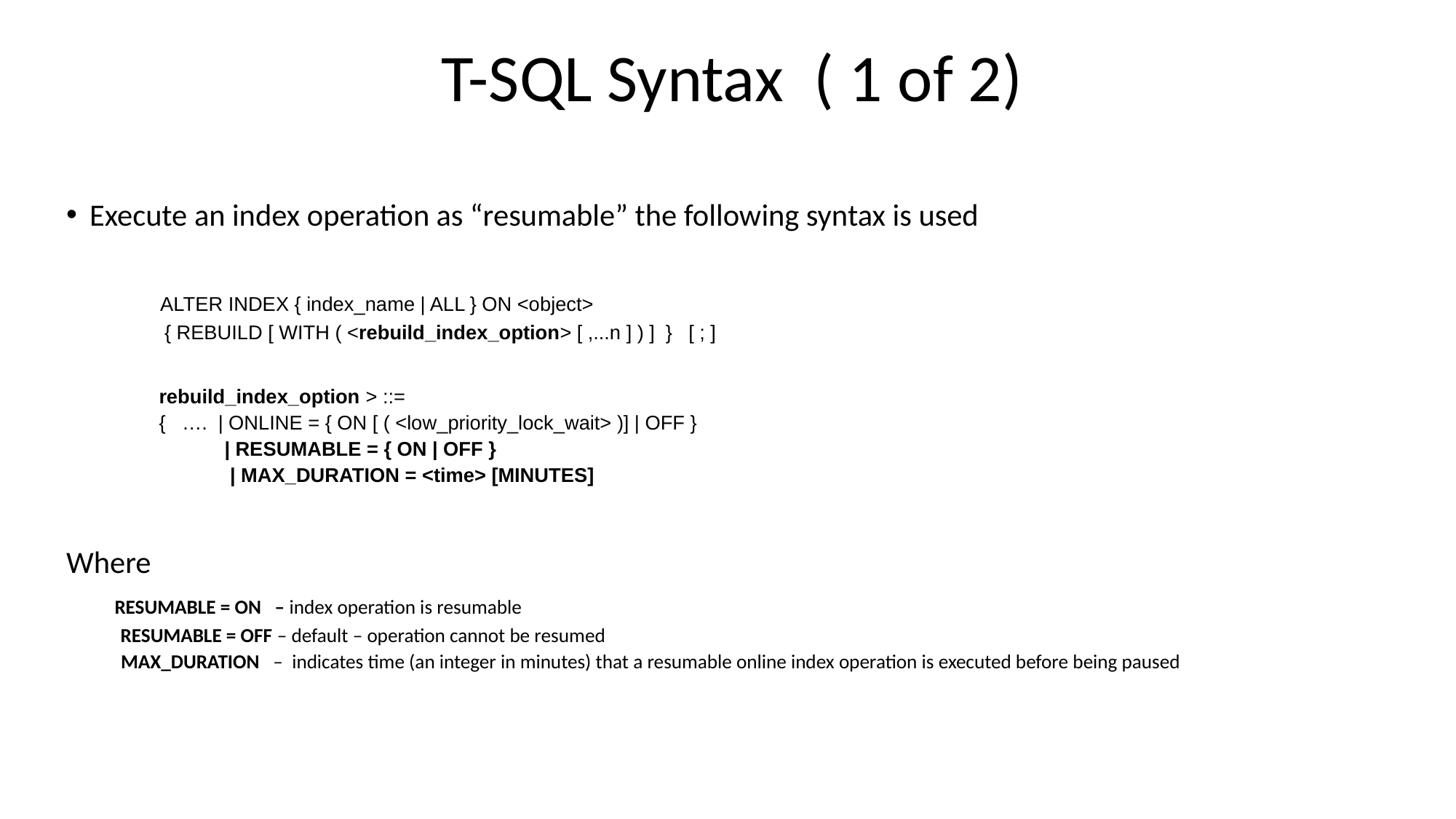

# T-SQL Syntax  ( 1 of 2)

Execute an index operation as “resumable” the following syntax is used
           ALTER INDEX { index_name | ALL } ON <object>
                  { REBUILD [ WITH ( <rebuild_index_option> [ ,...n ] ) ]  }   [ ; ]
                 rebuild_index_option > ::=
                 {   ….  | ONLINE = { ON [ ( <low_priority_lock_wait> )] | OFF }
                             | RESUMABLE = { ON | OFF }
                              | MAX_DURATION = <time> [MINUTES]
Where
       RESUMABLE = ON   – index operation is resumable
            RESUMABLE = OFF – default – operation cannot be resumed
            MAX_DURATION   –  indicates time (an integer in minutes) that a resumable online index operation is executed before being paused